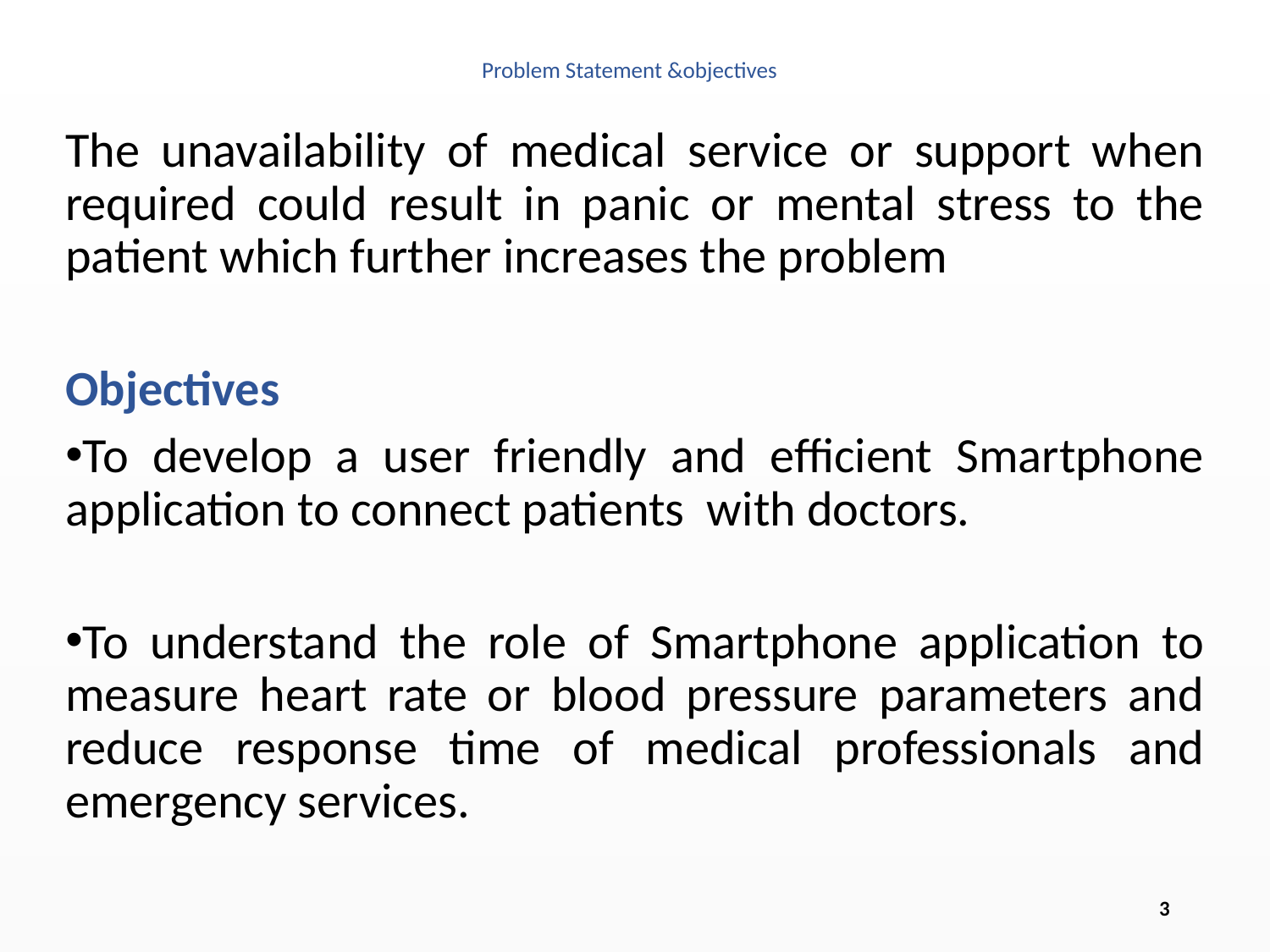

# Problem Statement &objectives
The unavailability of medical service or support when required could result in panic or mental stress to the patient which further increases the problem

Objectives
To develop a user friendly and efficient Smartphone application to connect patients  with doctors.

To understand the role of Smartphone application to measure heart rate or blood pressure parameters and reduce response time of medical professionals and emergency services.

3